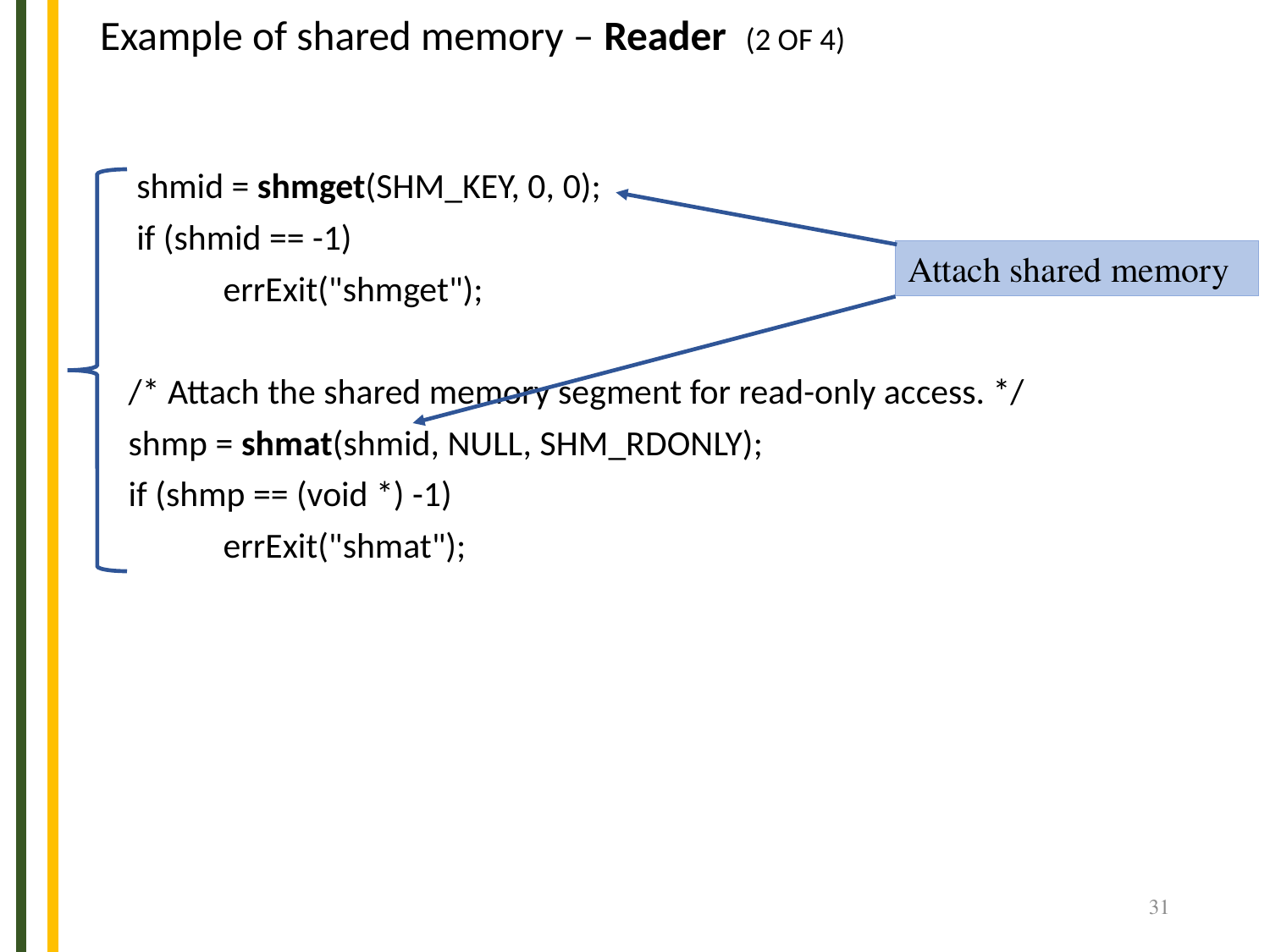

# Example of shared memory – Reader  (2 OF 4)
     shmid = shmget(SHM_KEY, 0, 0);
     if (shmid == -1)
	errExit("shmget");

    /* Attach the shared memory segment for read-only access. */
    shmp = shmat(shmid, NULL, SHM_RDONLY);
    if (shmp == (void *) -1)
	errExit("shmat");

Attach shared memory
31